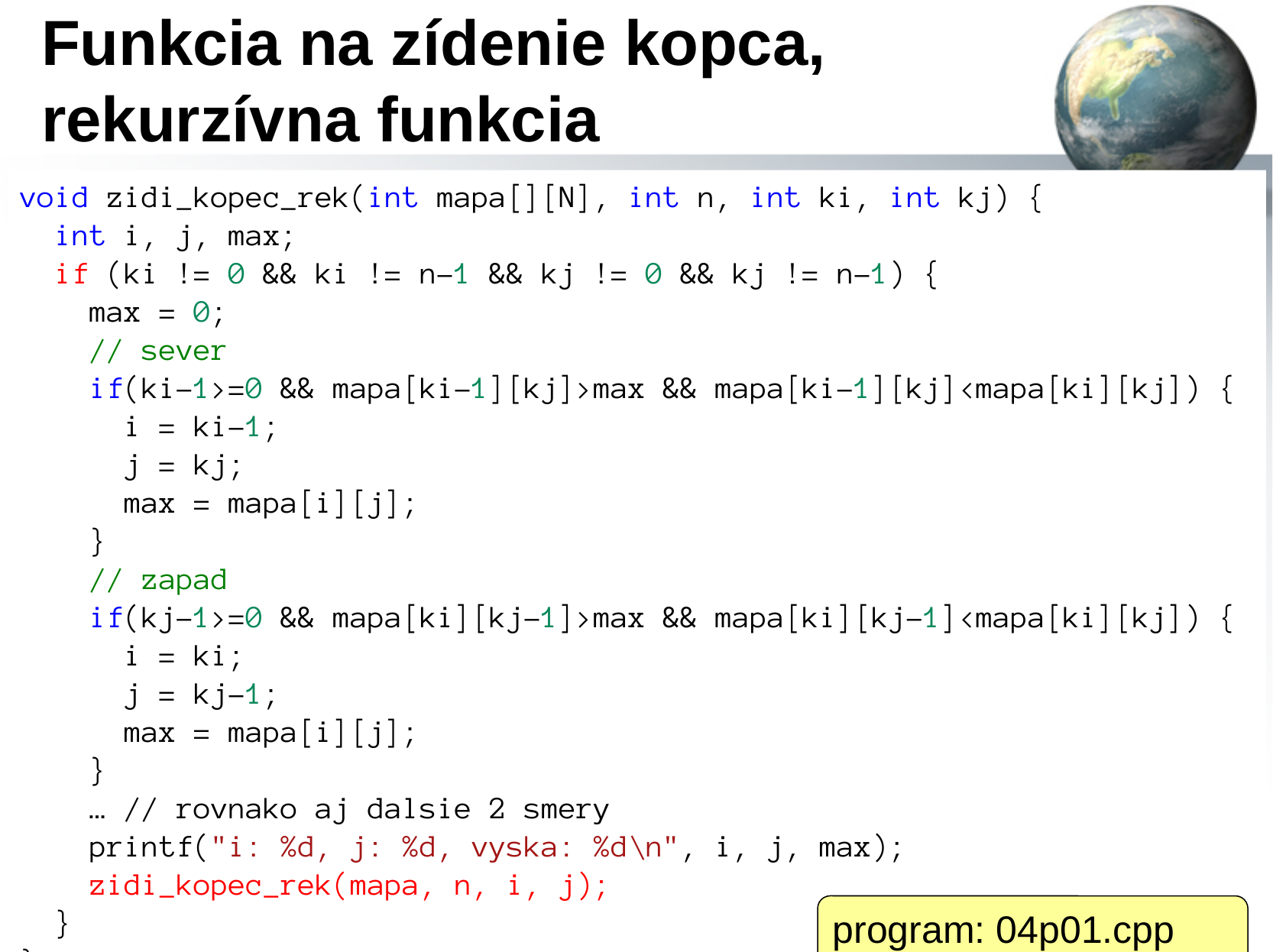

# Funkcia na zídenie kopca, rekurzívna funkcia
void zidi_kopec_rek(int mapa[][N], int n, int ki, int kj) {
  int i, j, max;
  if (ki != 0 && ki != n-1 && kj != 0 && kj != n-1) {
    max = 0;
    // sever
    if(ki-1>=0 && mapa[ki-1][kj]>max && mapa[ki-1][kj]<mapa[ki][kj]) {
      i = ki-1;
      j = kj;
      max = mapa[i][j];
    }
    // zapad
    if(kj-1>=0 && mapa[ki][kj-1]>max && mapa[ki][kj-1]<mapa[ki][kj]) {
      i = ki;
      j = kj-1;
      max = mapa[i][j];
    }
    … // rovnako aj dalsie 2 smery
    printf("i: %d, j: %d, vyska: %d\n", i, j, max);
    zidi_kopec_rek(mapa, n, i, j);
  }
}
program: 04p01.cpp